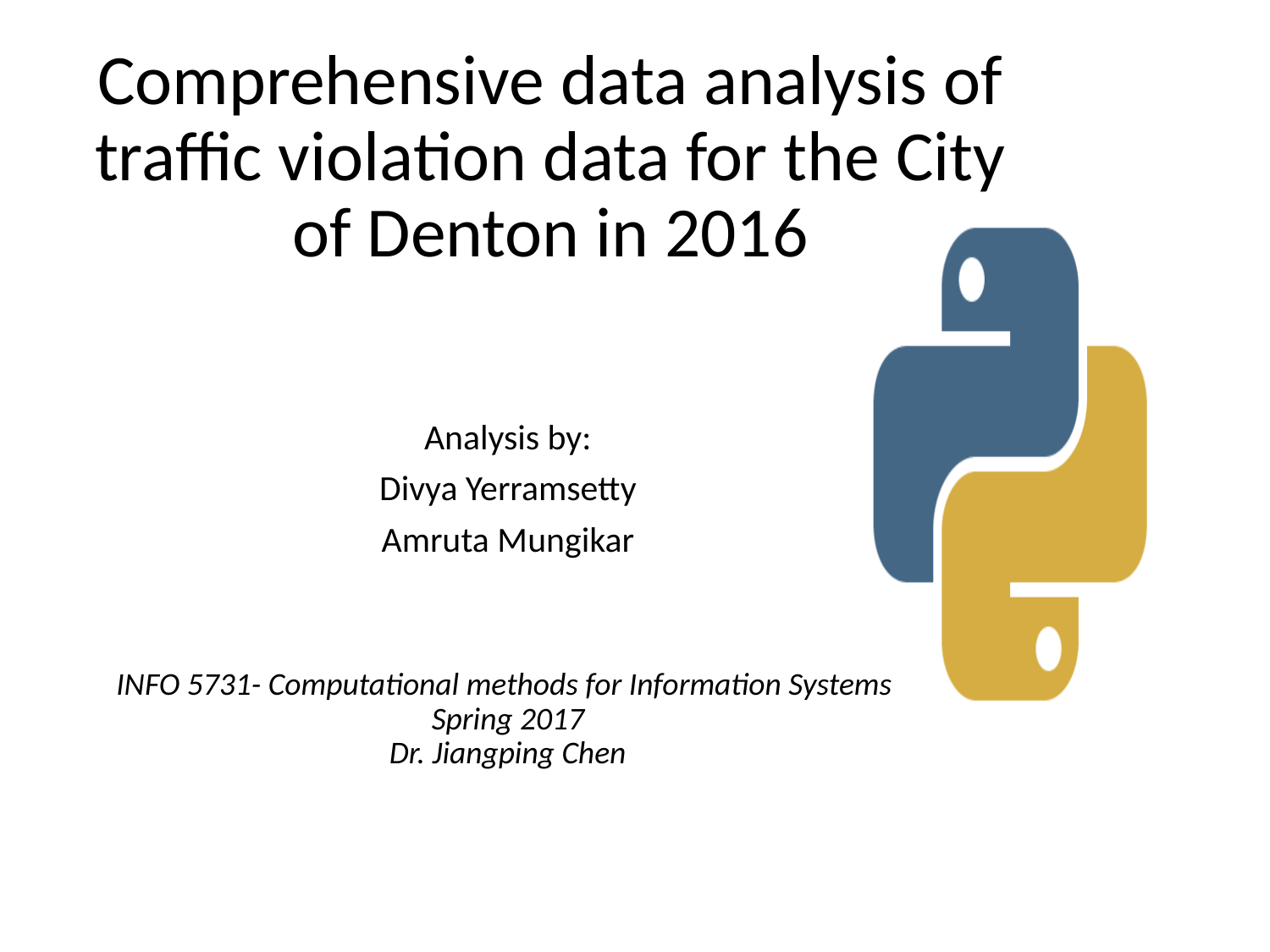

# Comprehensive data analysis of traffic violation data for the City of Denton in 2016
Analysis by:
Divya Yerramsetty
Amruta Mungikar

INFO 5731- Computational methods for Information Systems
Spring 2017
Dr. Jiangping Chen